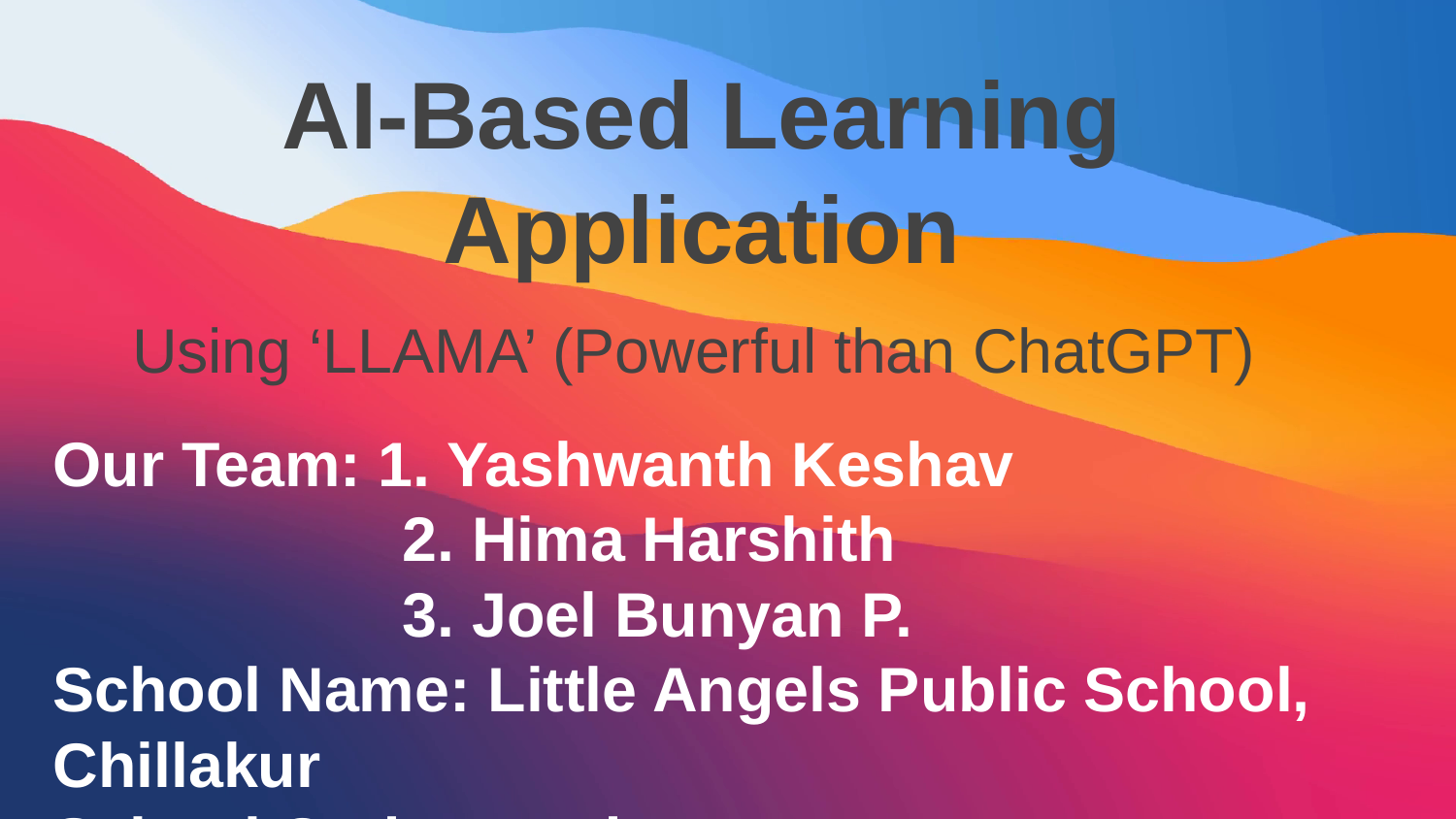

AI-Based Learning Application

Using ‘LLAMA’ (Powerful than ChatGPT)
Our Team: 1. Yashwanth Keshav
                    2. Hima Harshith
                    3. Joel Bunyan P.
School Name: Little Angels Public School, Chillakur
School Code: <code>